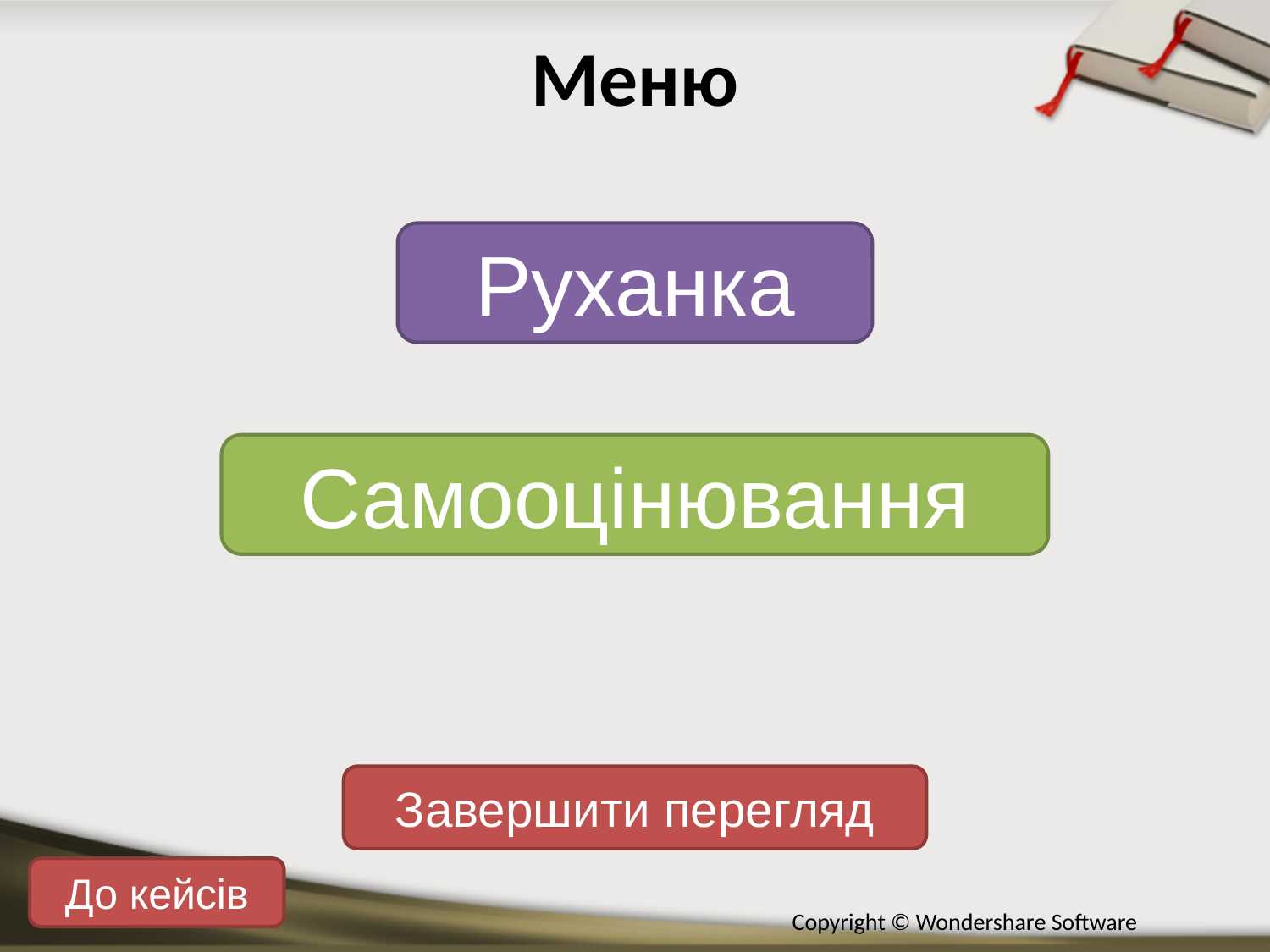

# Меню
Руханка
Самооцінювання
Завершити перегляд
До кейсів